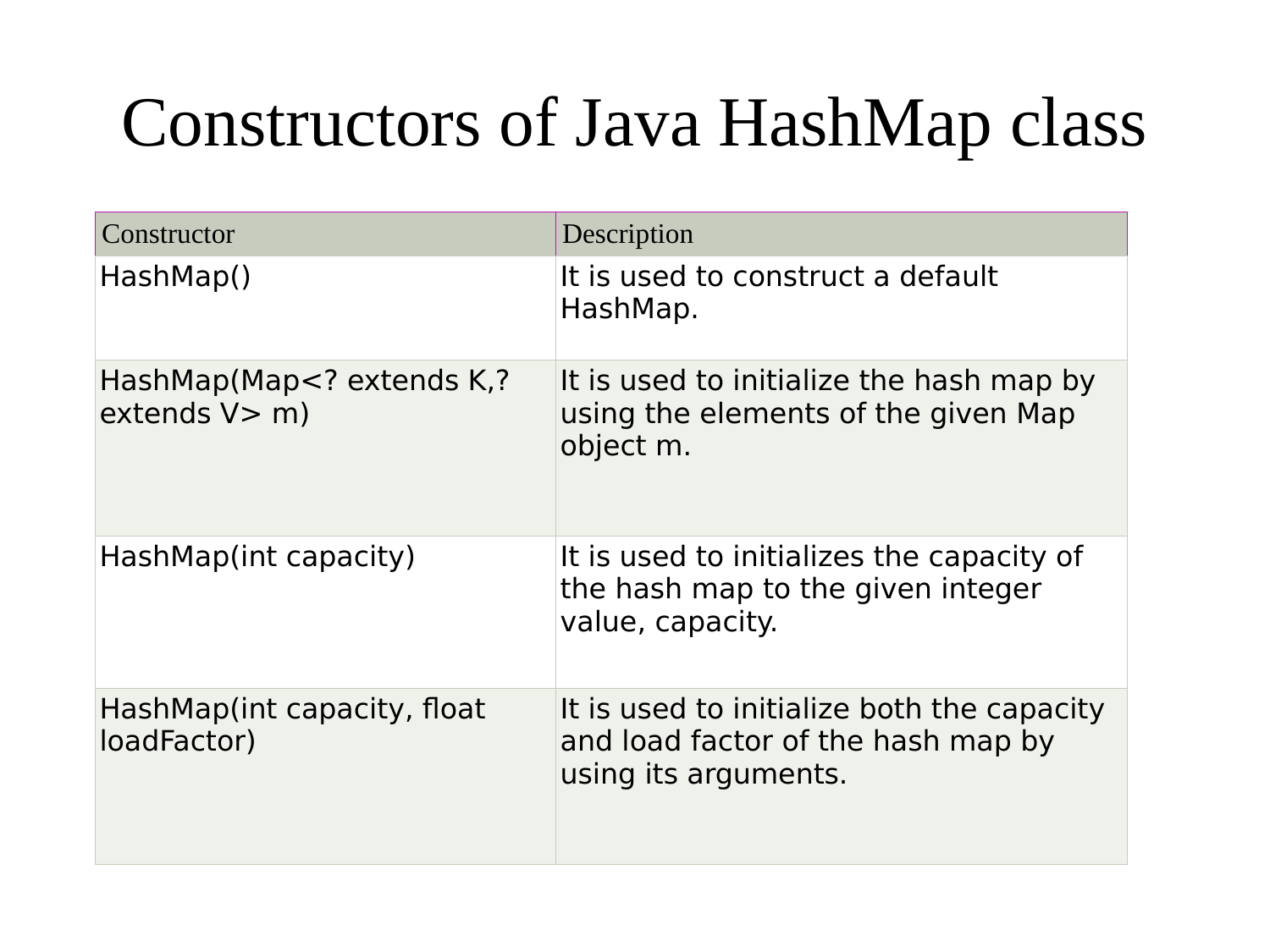

# Constructors of Java HashMap class
| Constructor | Description |
| --- | --- |
| HashMap() | It is used to construct a default HashMap. |
| HashMap(Map<? extends K,? extends V> m) | It is used to initialize the hash map by using the elements of the given Map object m. |
| HashMap(int capacity) | It is used to initializes the capacity of the hash map to the given integer value, capacity. |
| HashMap(int capacity, float loadFactor) | It is used to initialize both the capacity and load factor of the hash map by using its arguments. |